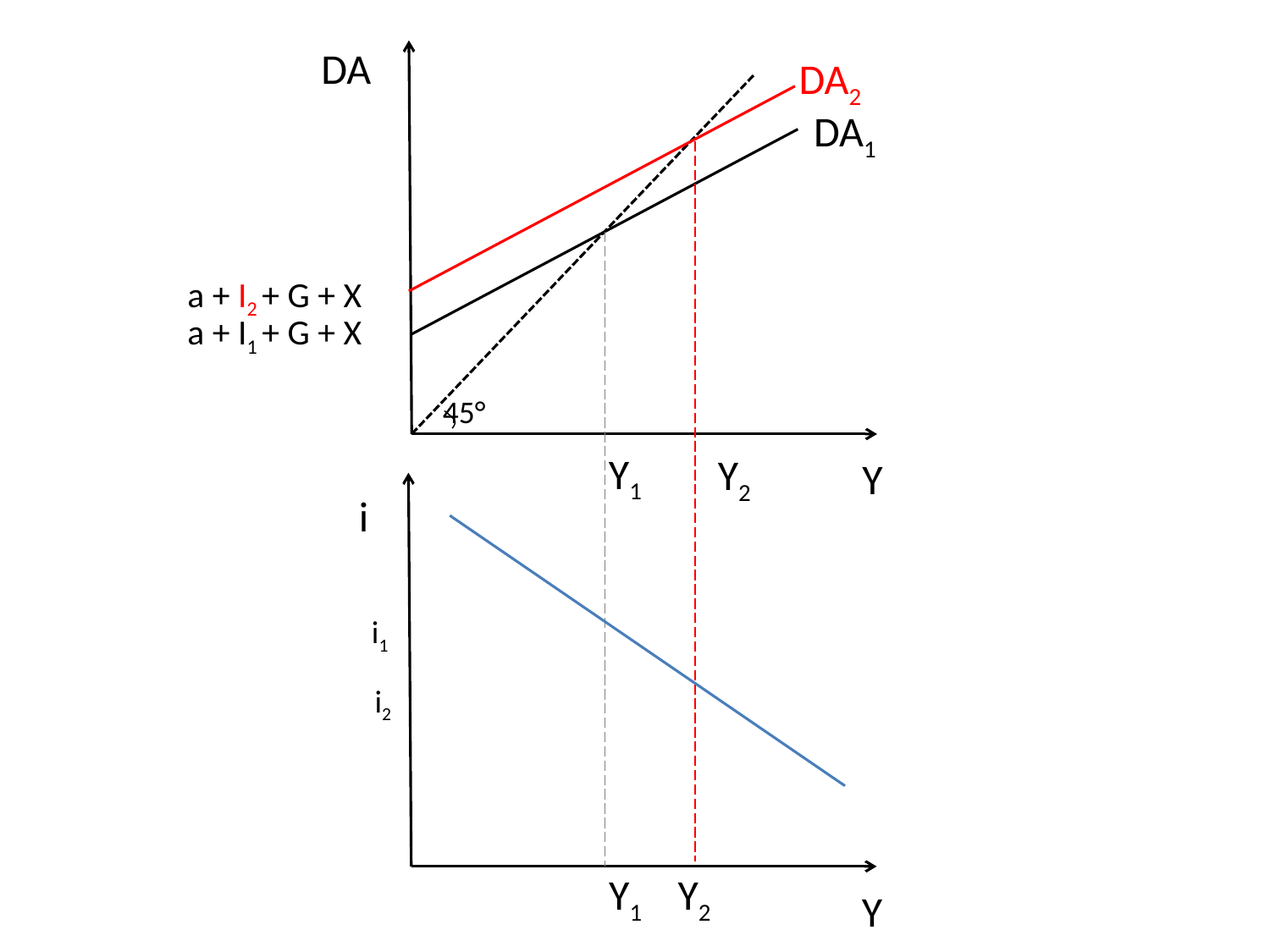

DA
DA1

a + I1 + G + X
45°

Y
DA2
a + I2 + G + X
Y1
Y2
i
i1
i2
Y1
Y2
Y